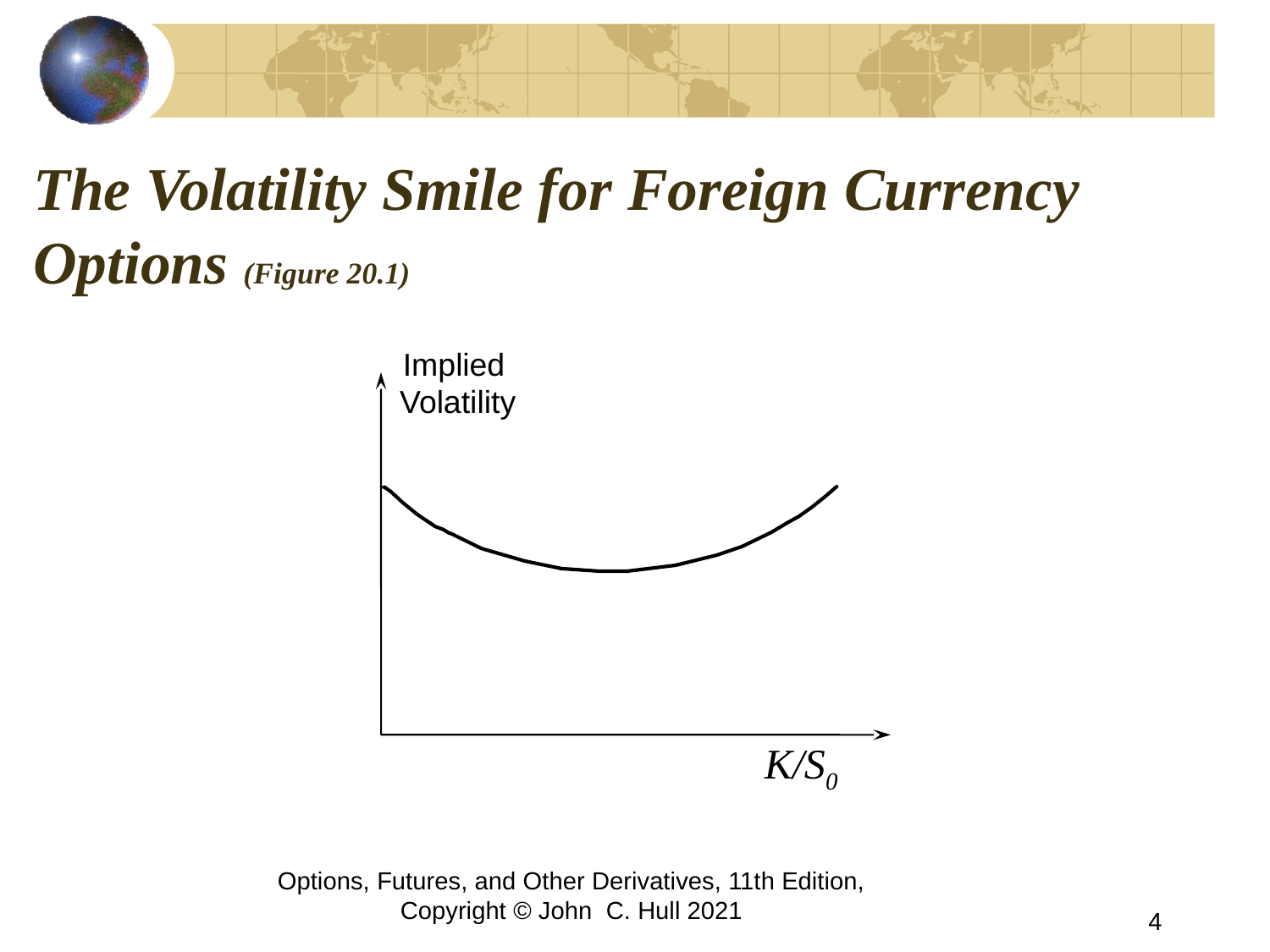

# The Volatility Smile for Foreign Currency Options (Figure 20.1)
Implied

Volatility

K/S0

Options, Futures, and Other Derivatives, 11th Edition, Copyright © John  C. Hull 2021
4